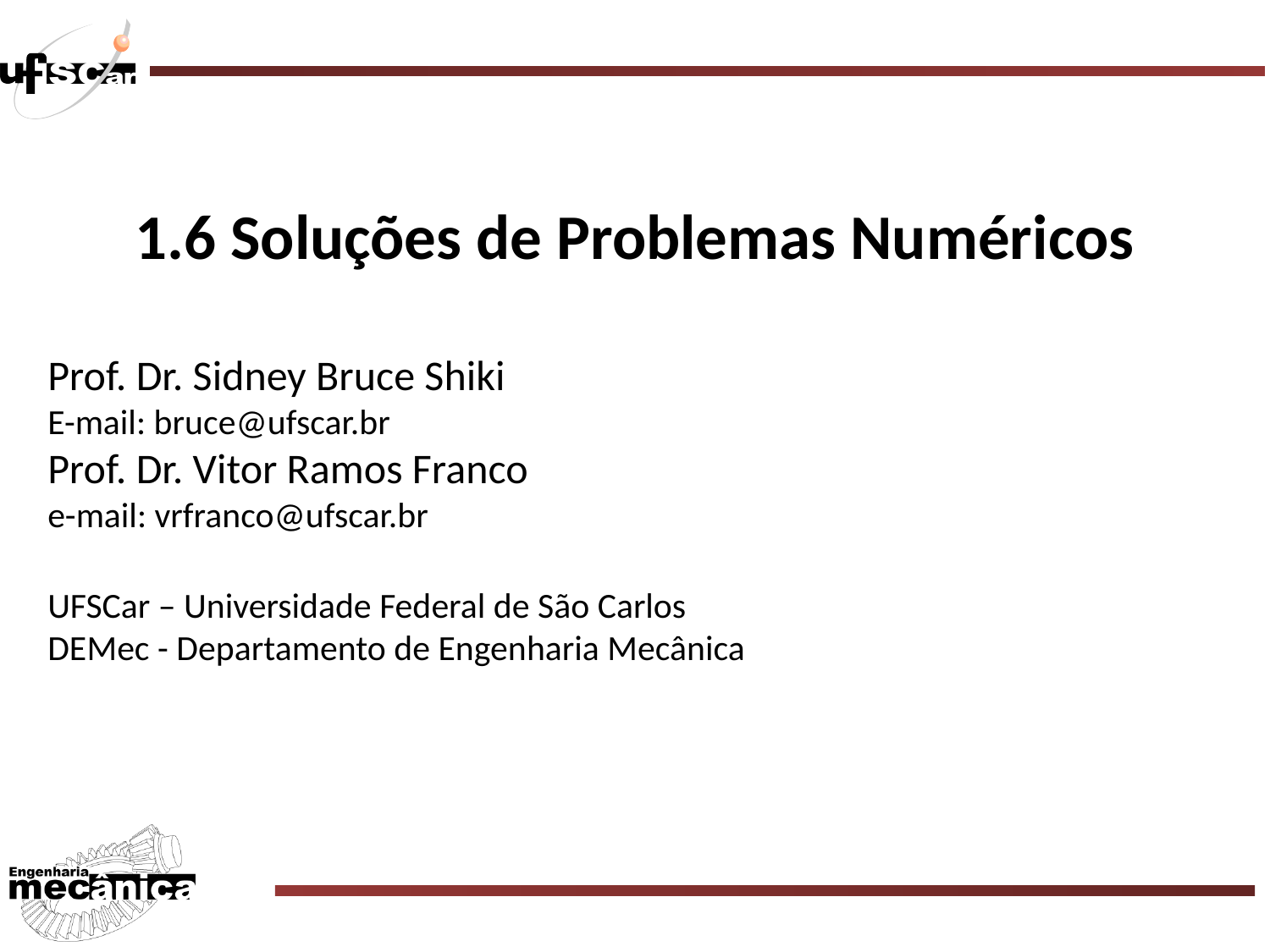

1.6 Soluções de Problemas Numéricos
Prof. Dr. Sidney Bruce Shiki
E-mail: bruce@ufscar.br
Prof. Dr. Vitor Ramos Franco
e-mail: vrfranco@ufscar.br

UFSCar – Universidade Federal de São Carlos
DEMec - Departamento de Engenharia Mecânica